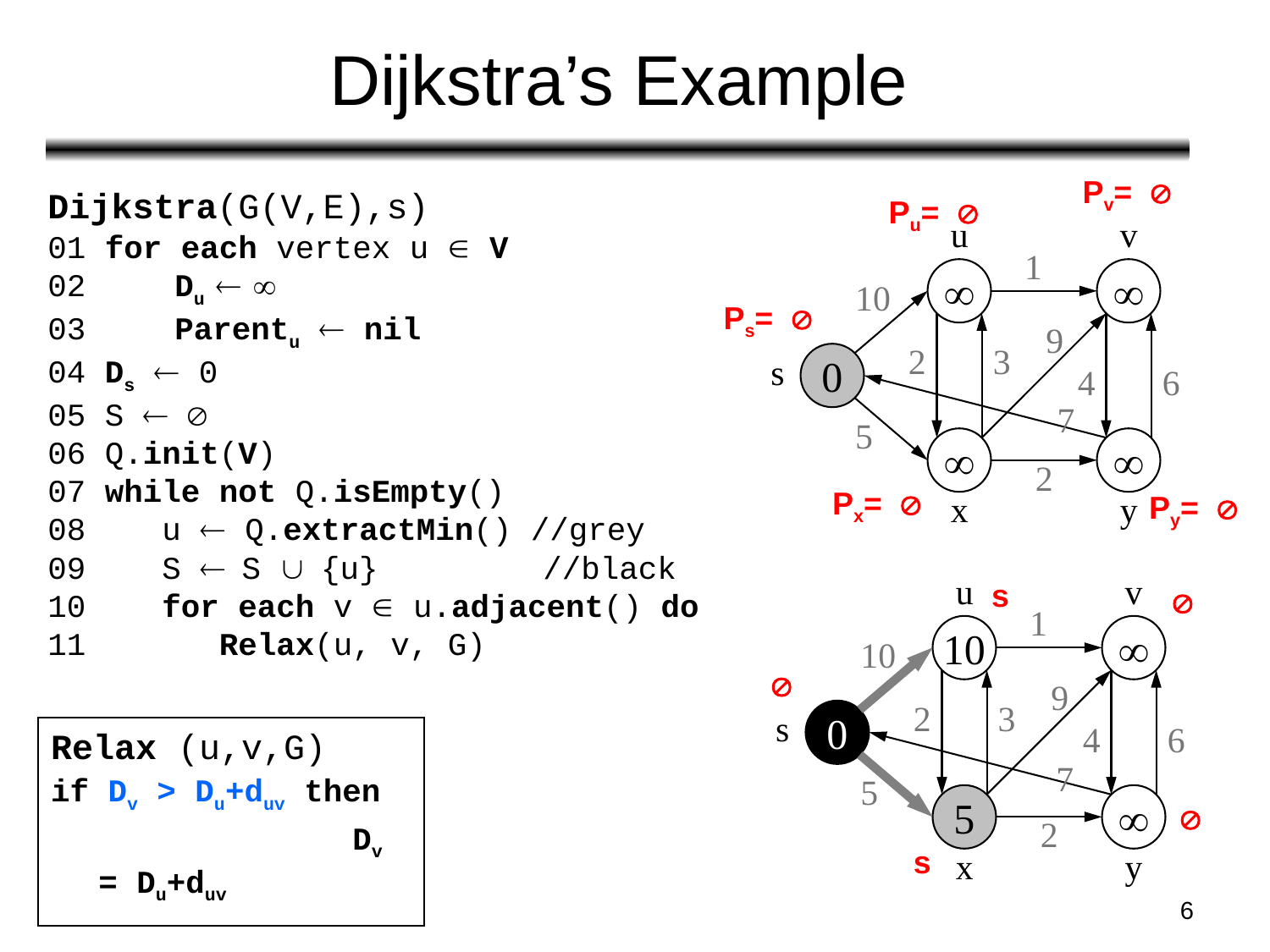

# Dijkstra’s Example
Pv= ∅
Dijkstra(G(V,E),s)
01 for each vertex u ∈ V
02    	Du ← ∞
03 	Parentu ← nil
04 Ds ← 0
05 S ← ∅
06 Q.init(V)
07 while not Q.isEmpty()
08    u ← Q.extractMin() //grey
09    S ← S ∪ {u} 	      //black
10    for each v ∈ u.adjacent() do
11       Relax(u, v, G)
Pu= ∅
u
v
1
∞
∞
10
9
2
3
s
0
4
6
7
5
∞
∞
2
x
y
Ps= ∅
Px= ∅
Py= ∅
u
v
1
10
∞
10
9
2
3
s
0
4
6
7
5
5
∞
2
x
y
∅
∅
∅
s
s
Relax (u,v,G)
if Dv > Du+duv then
			Dv = Du+duv
			Parentv = u
6